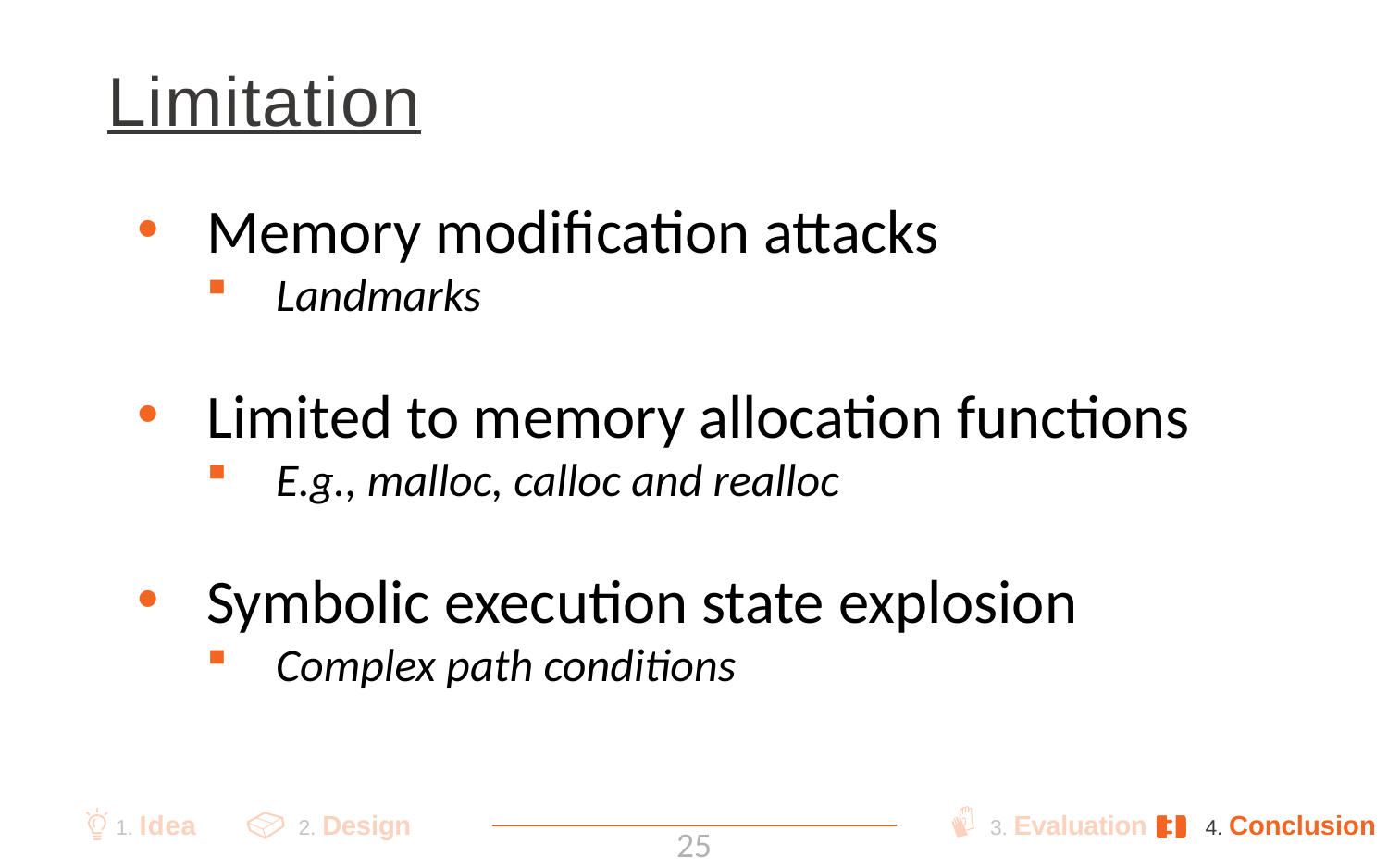

# Limitation
Memory modification attacks
Landmarks
Limited to memory allocation functions
E.g., malloc, calloc and realloc
Symbolic execution state explosion
Complex path conditions

2. Design
3. Evaluation        4. Conclusion

1. Idea

25